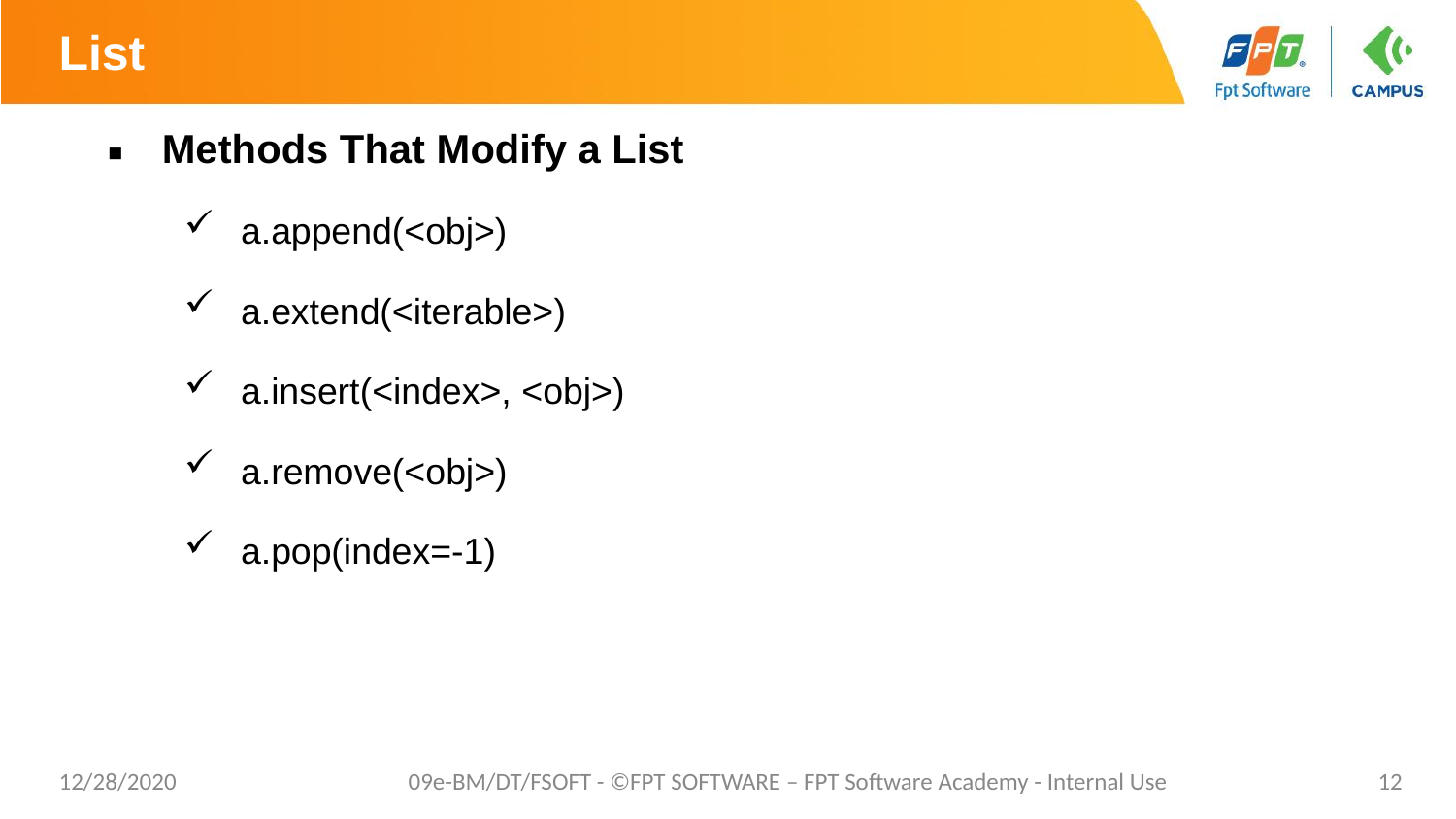

# List
Methods That Modify a List
a.append(<obj>)
a.extend(<iterable>)
a.insert(<index>, <obj>)
a.remove(<obj>)
a.pop(index=-1)

12/28/2020
09e-BM/DT/FSOFT - ©FPT SOFTWARE – FPT Software Academy - Internal Use
12